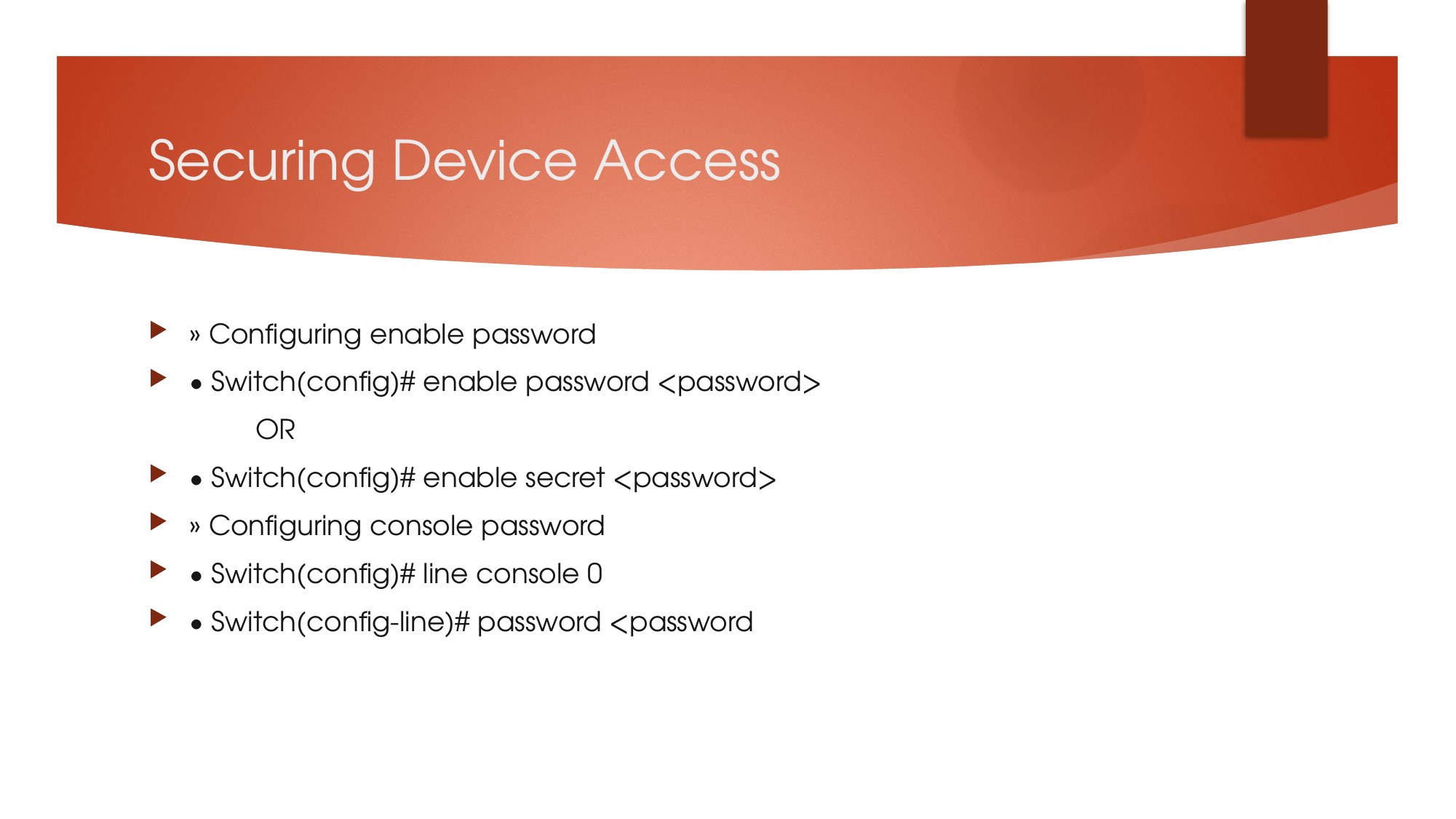

# Securing Device Access
» Configuring enable password
• Switch(config)# enable password <password>
              OR
• Switch(config)# enable secret <password>
» Configuring console password
• Switch(config)# line console 0
• Switch(config-line)# password <password